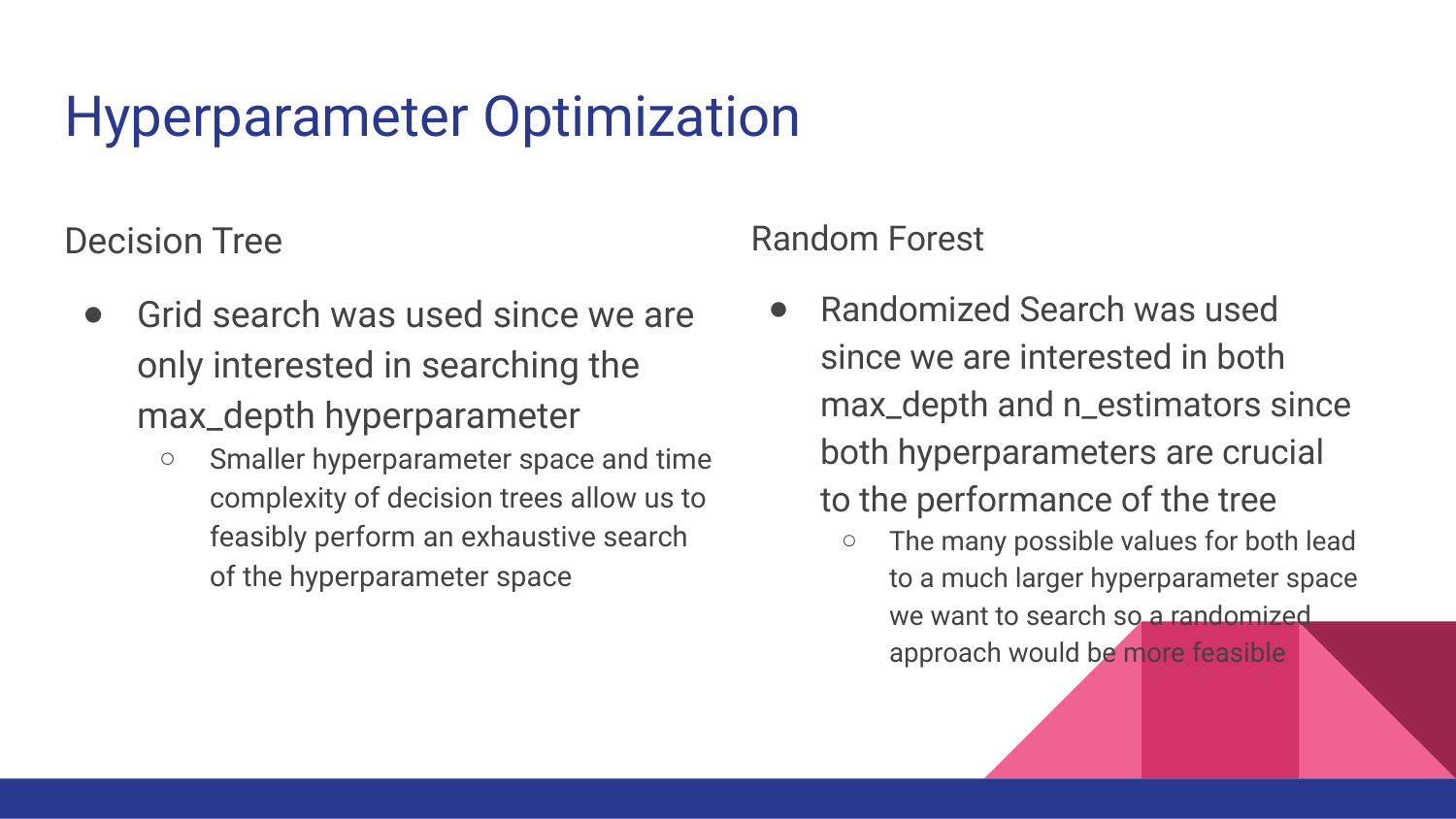

# Hyperparameter Optimization
Decision Tree
Grid search was used since we are only interested in searching the max_depth hyperparameter
Smaller hyperparameter space and time complexity of decision trees allow us to feasibly perform an exhaustive search of the hyperparameter space
Random Forest
Randomized Search was used since we are interested in both max_depth and n_estimators since both hyperparameters are crucial to the performance of the tree
The many possible values for both lead to a much larger hyperparameter space we want to search so a randomized approach would be more feasible